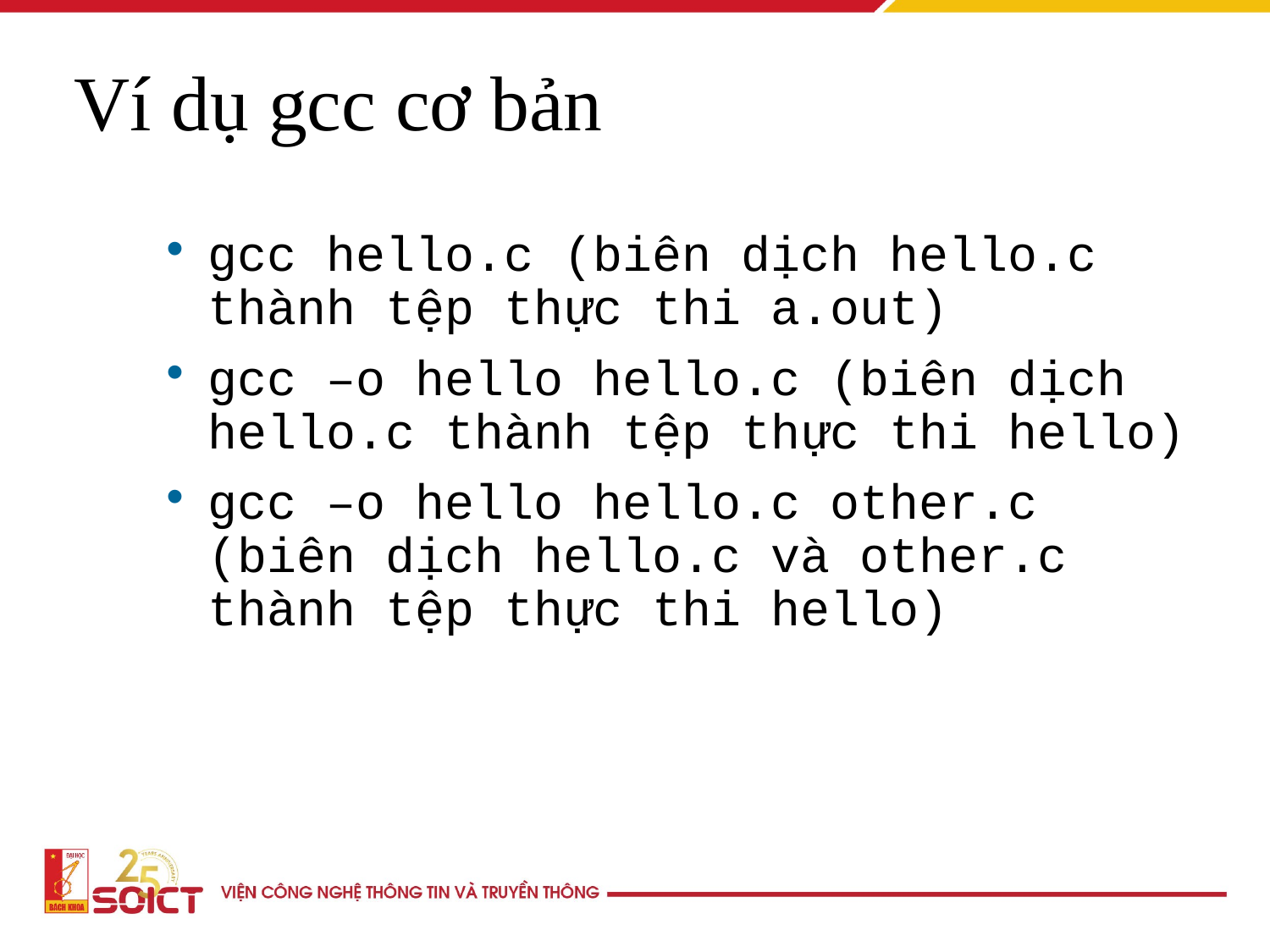

Ví dụ gcc cơ bản
gcc hello.c (biên dịch hello.c thành tệp thực thi a.out)
gcc –o hello hello.c (biên dịch hello.c thành tệp thực thi hello)
gcc –o hello hello.c other.c (biên dịch hello.c và other.c thành tệp thực thi hello)